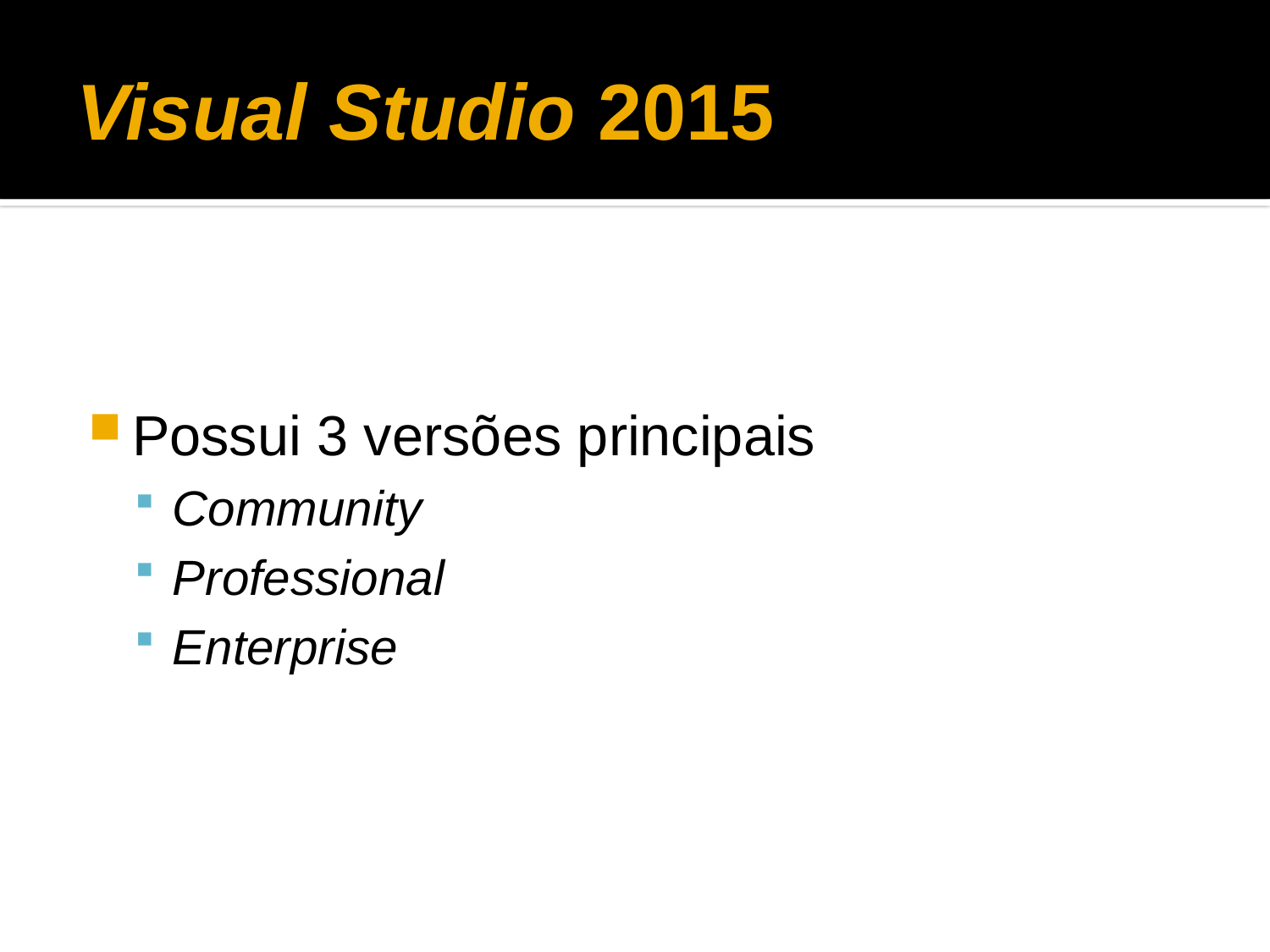

# Visual Studio 2015
Possui 3 versões principais
Community
Professional
Enterprise